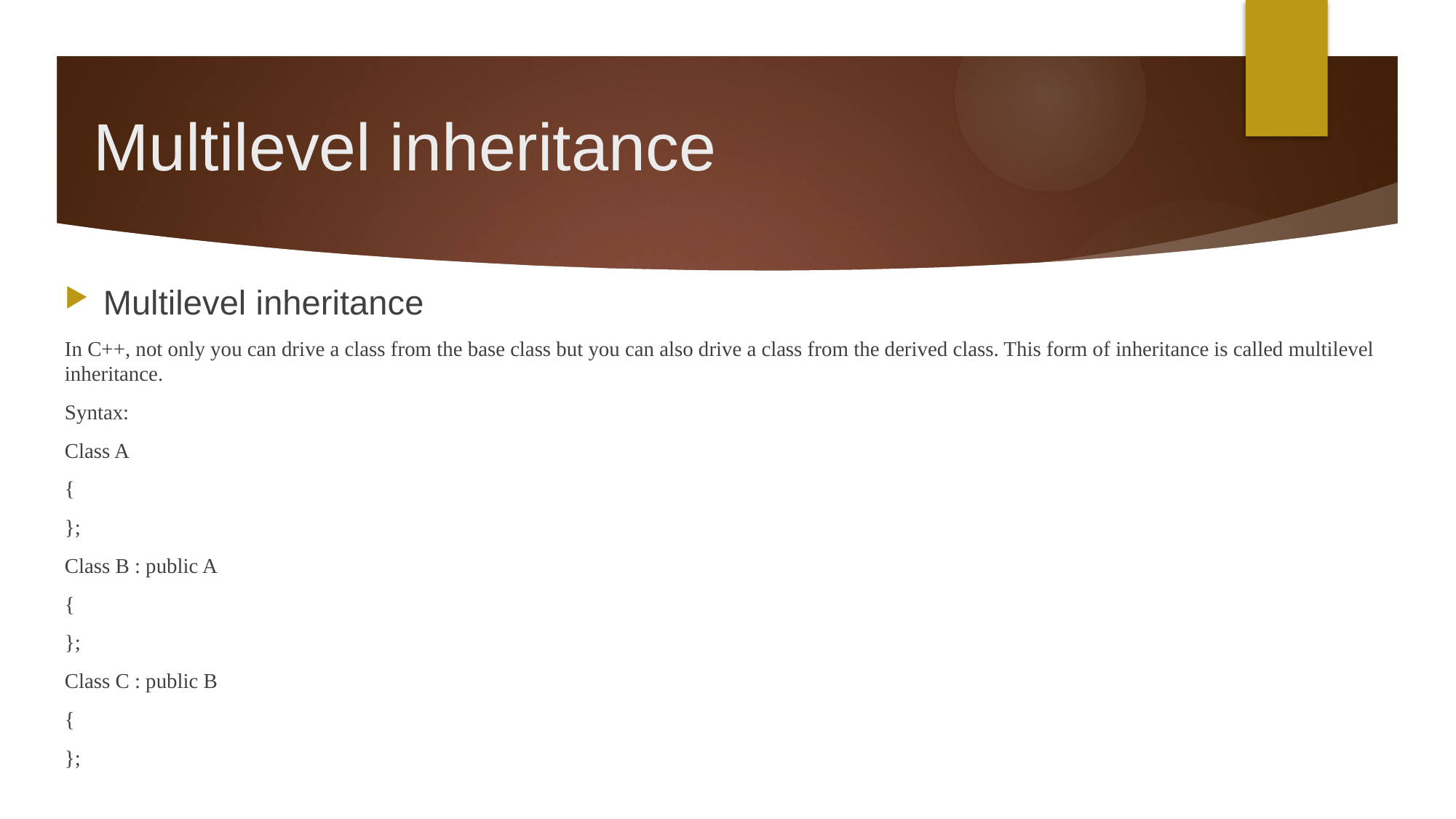

# Multilevel inheritance
Multilevel inheritance
In C++, not only you can drive a class from the base class but you can also drive a class from the derived class. This form of inheritance is called multilevel inheritance.
Syntax:
Class A
{
};
Class B : public A
{
};
Class C : public B
{
};